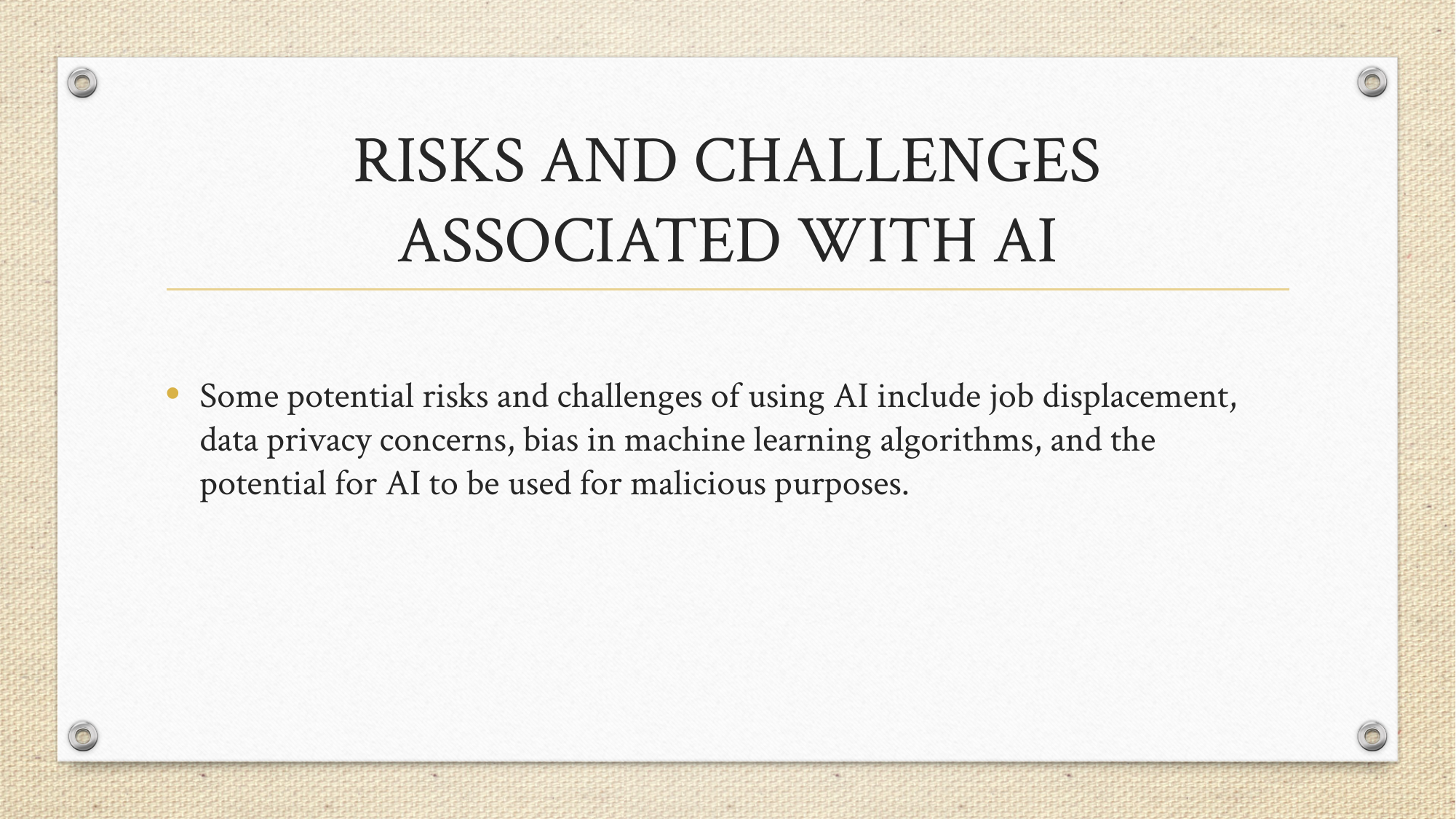

# RISKS AND CHALLENGES ASSOCIATED WITH AI

Some potential risks and challenges of using AI include job displacement, data privacy concerns, bias in machine learning algorithms, and the potential for AI to be used for malicious purposes.